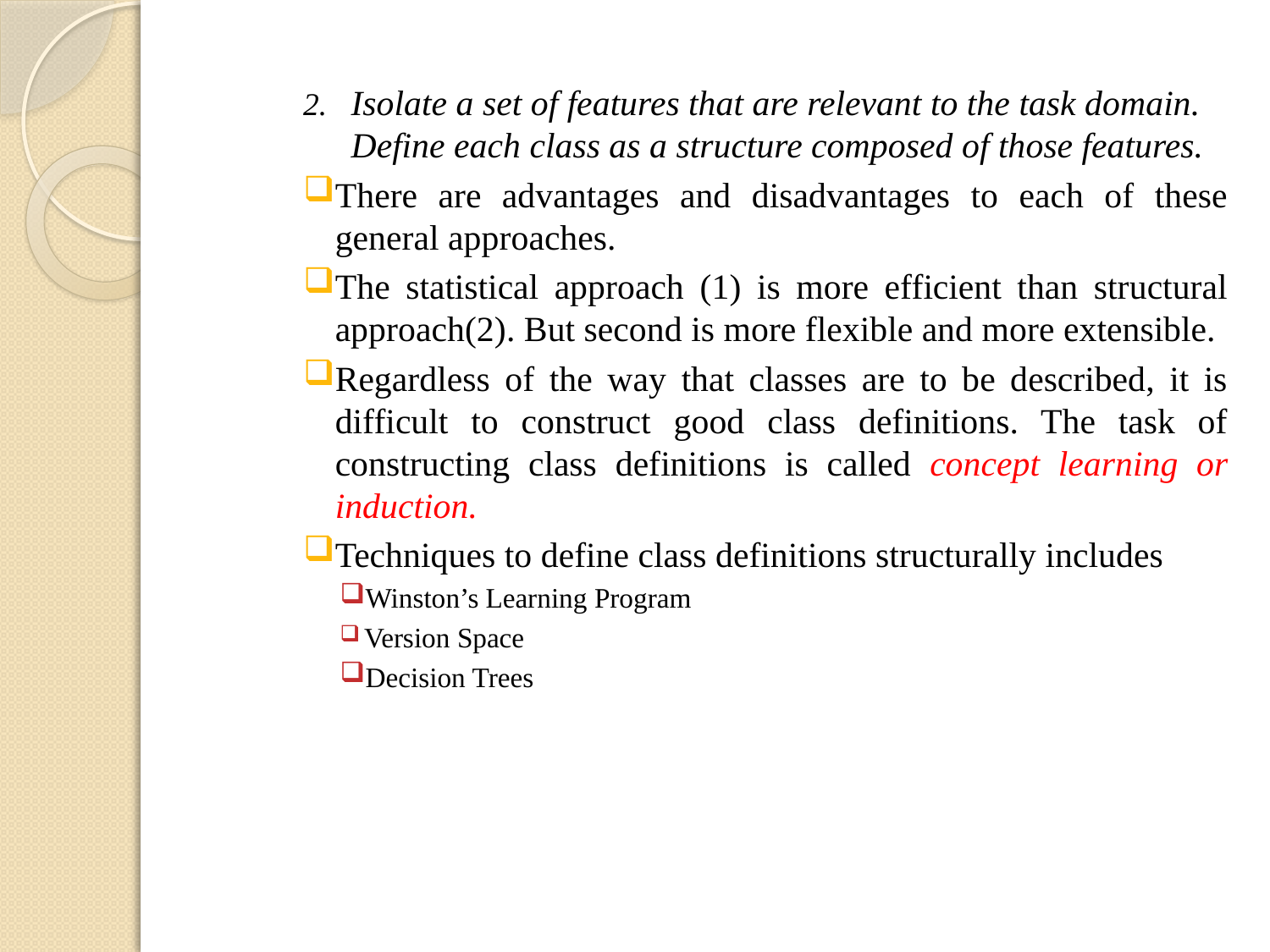

2. 	Isolate a set of features that are relevant to the task domain.  Define each class as a structure composed of those features.
There are advantages and disadvantages to each of these general approaches.
The statistical approach (1) is more efficient than structural approach(2). But second is more flexible and more extensible.
Regardless of the way that classes are to be described, it is difficult to construct good class definitions. The task of constructing class definitions is called concept learning or induction.
Techniques to define class definitions structurally includes
Winston’s Learning Program
Version Space
Decision Trees